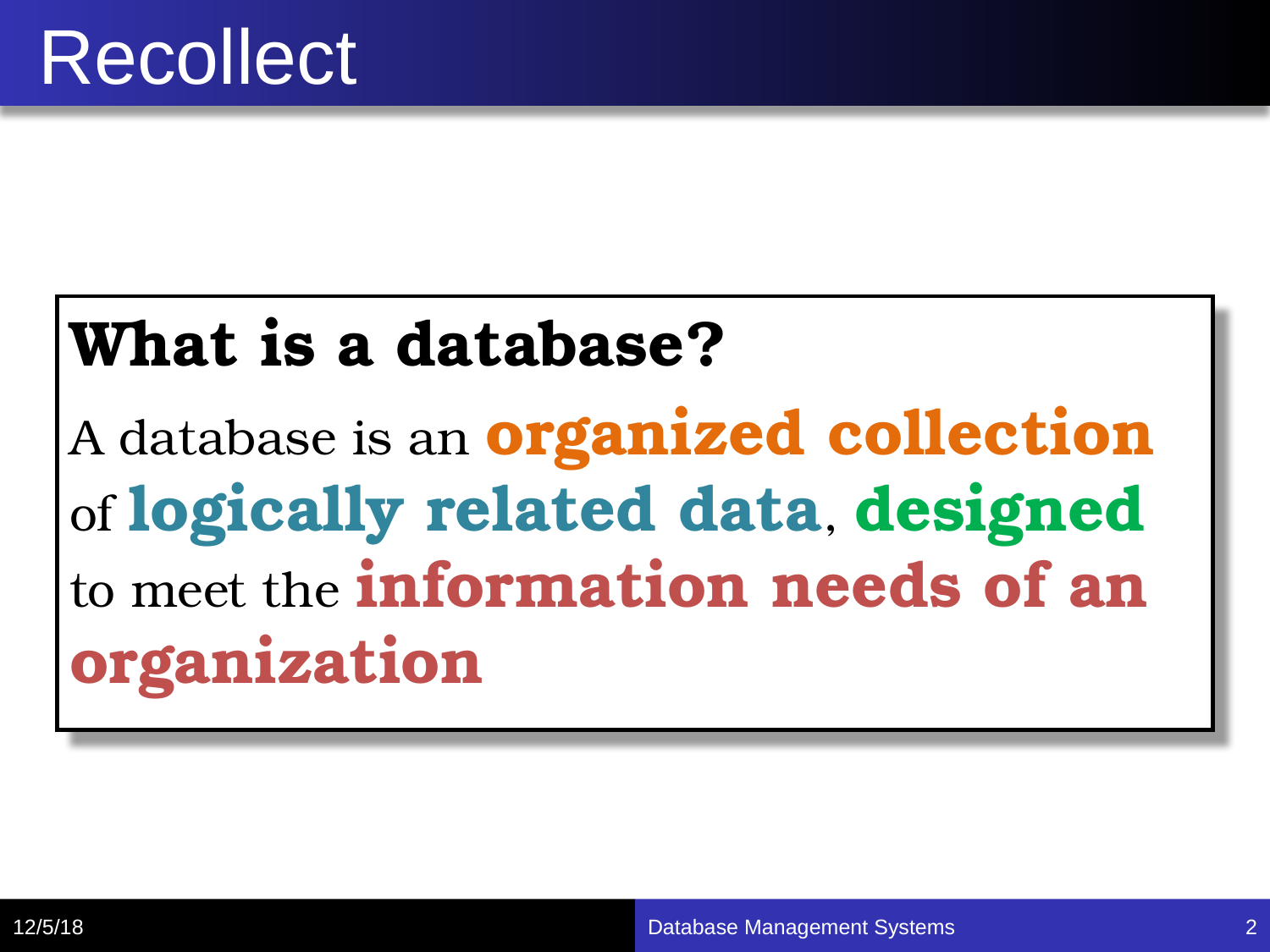

# Recollect
What is a database?
A database is an organized collection of logically related data, designed to meet the information needs of an organization
12/5/18
Database Management Systems
2